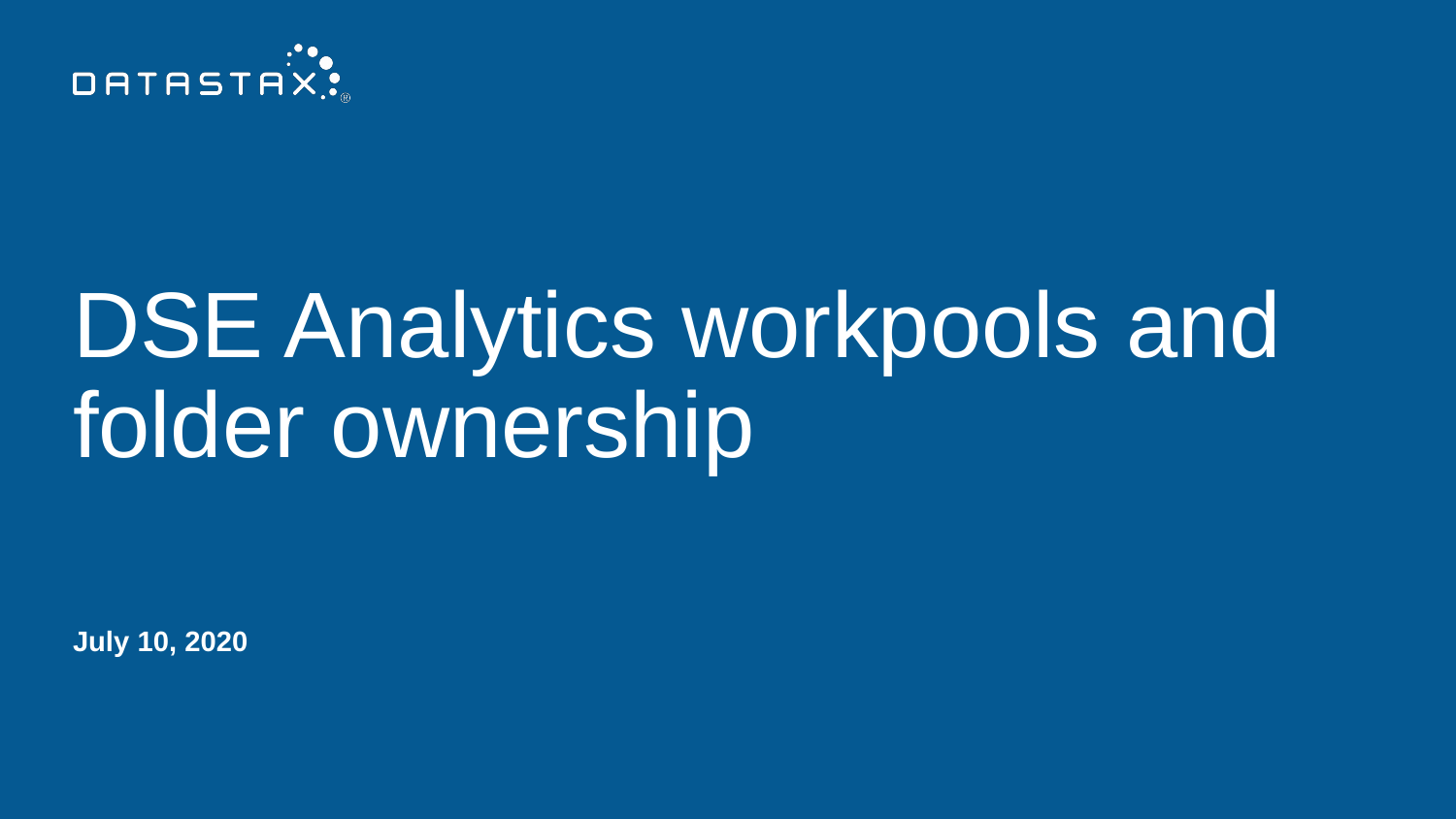

# DSE Analytics workpools and folder ownership
July 10, 2020